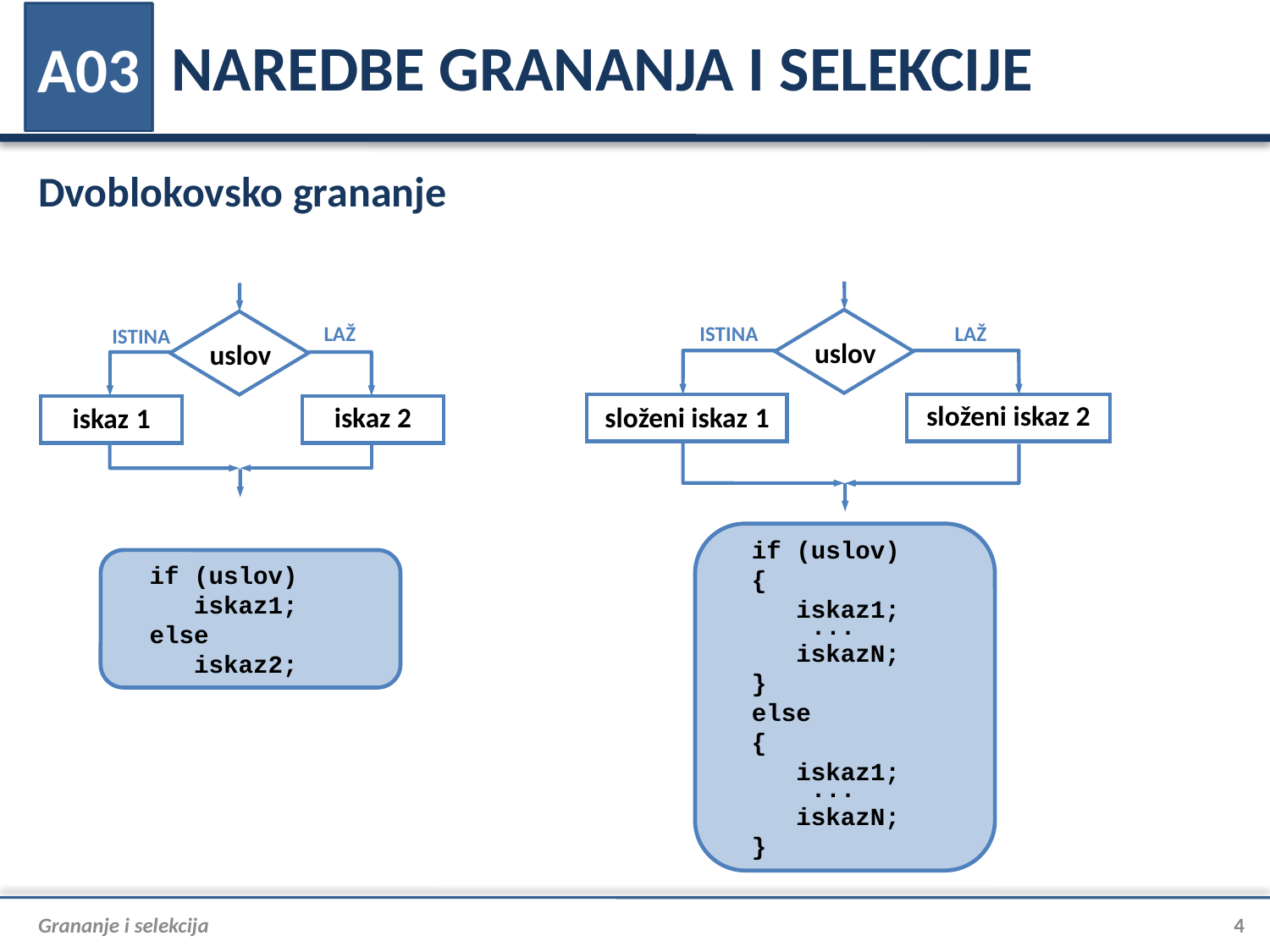

# NAREDBE GRANANJA I SELEKCIJE
A03
Dvoblokovsko grananje

uslov

ISTINA

složeni iskaz 1

LAŽ

složeni iskaz 2

uslov

ISTINA

iskaz 1

LAŽ

iskaz 2
  if (uslov)
  {
     iskaz1;
      ...
     iskazN;
  }
  else
  {
     iskaz1;
      ...
     iskazN;
  }
  if (uslov)
     iskaz1;
  else
     iskaz2;
Grananje i selekcija
4